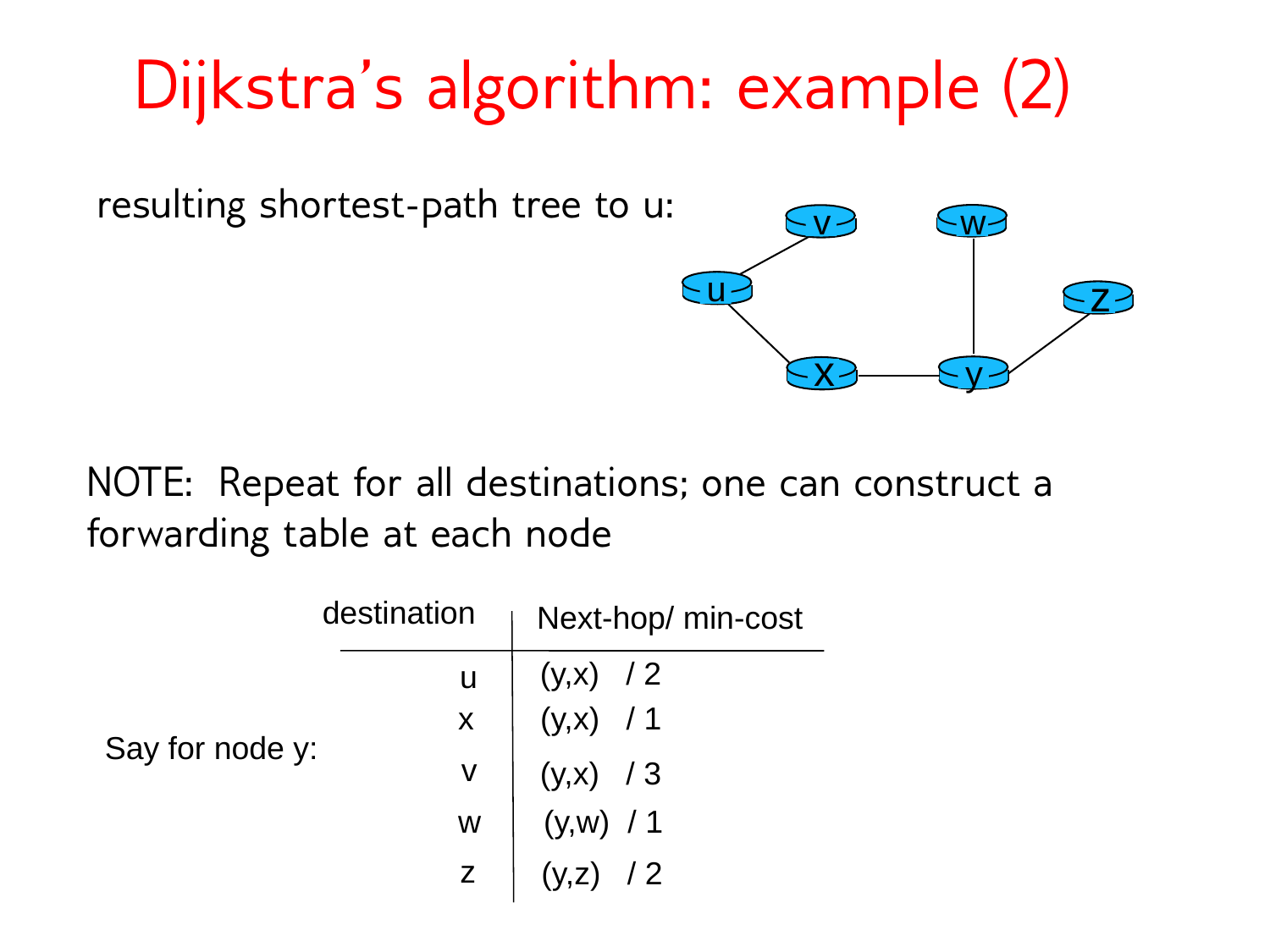

# Dijkstra’s algorithm: example (2)
resulting shortest-path tree to u:
v

w

u

z

x

y

NOTE:  Repeat for all destinations; one can construct a forwarding table at each node
destination
Next-hop/ min-cost

(y,x)   / 2

u
(y,x)   / 1
x
v
(y,x)   / 3
(y,w)  / 1
w
z
(y,z)   / 2
Say for node y: